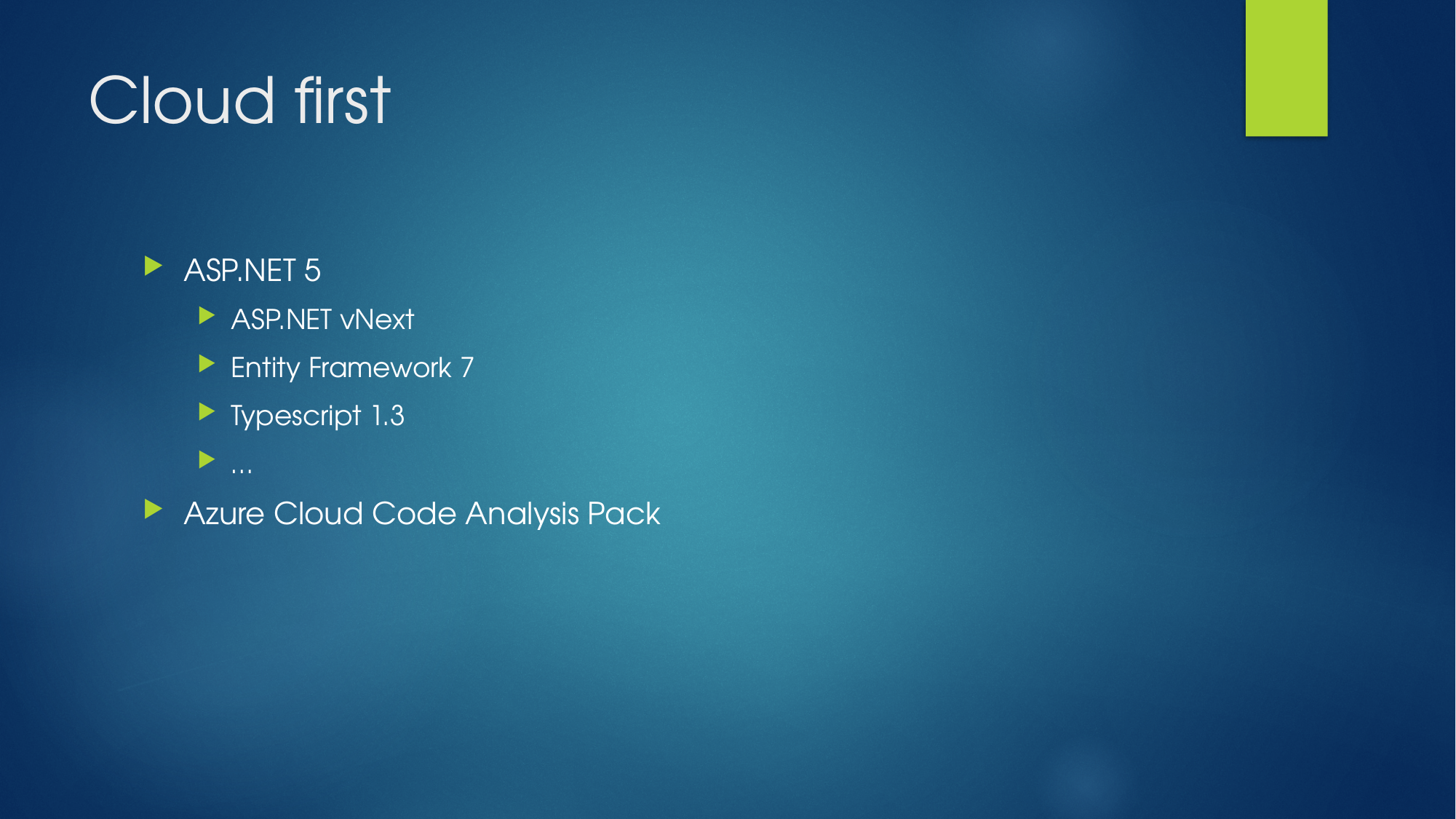

# Cloud first
ASP.NET 5
ASP.NET vNext
Entity Framework 7
Typescript 1.3
…
Azure Cloud Code Analysis Pack